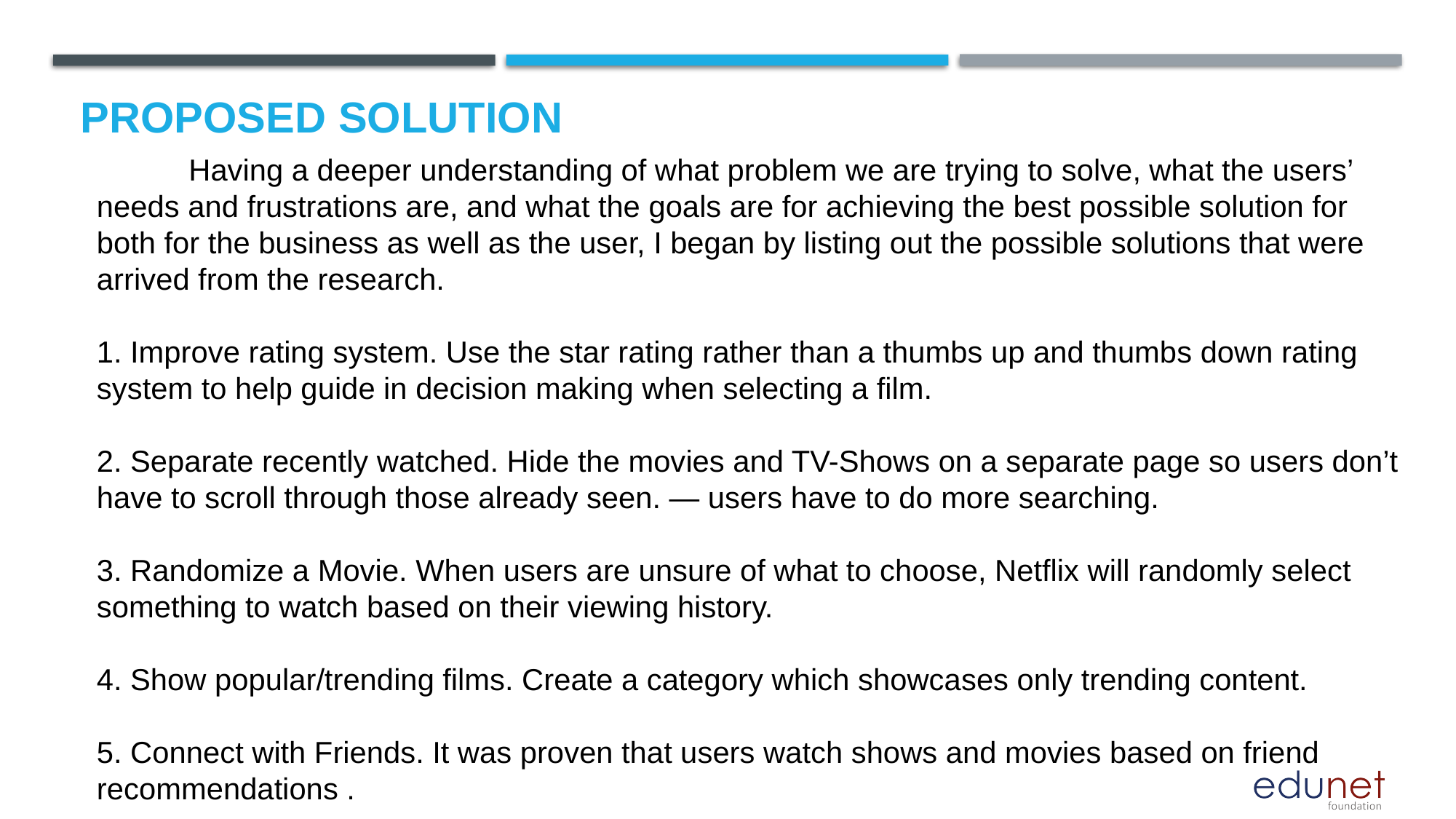

# Proposed Solution

           Having a deeper understanding of what problem we are trying to solve, what the users’ needs and frustrations are, and what the goals are for achieving the best possible solution for both for the business as well as the user, I began by listing out the possible solutions that were arrived from the research.

1. Improve rating system. Use the star rating rather than a thumbs up and thumbs down rating system to help guide in decision making when selecting a film.

2. Separate recently watched. Hide the movies and TV-Shows on a separate page so users don’t have to scroll through those already seen. — users have to do more searching.

3. Randomize a Movie. When users are unsure of what to choose, Netflix will randomly select something to watch based on their viewing history.

4. Show popular/trending films. Create a category which showcases only trending content.

5. Connect with Friends. It was proven that users watch shows and movies based on friend recommendations .